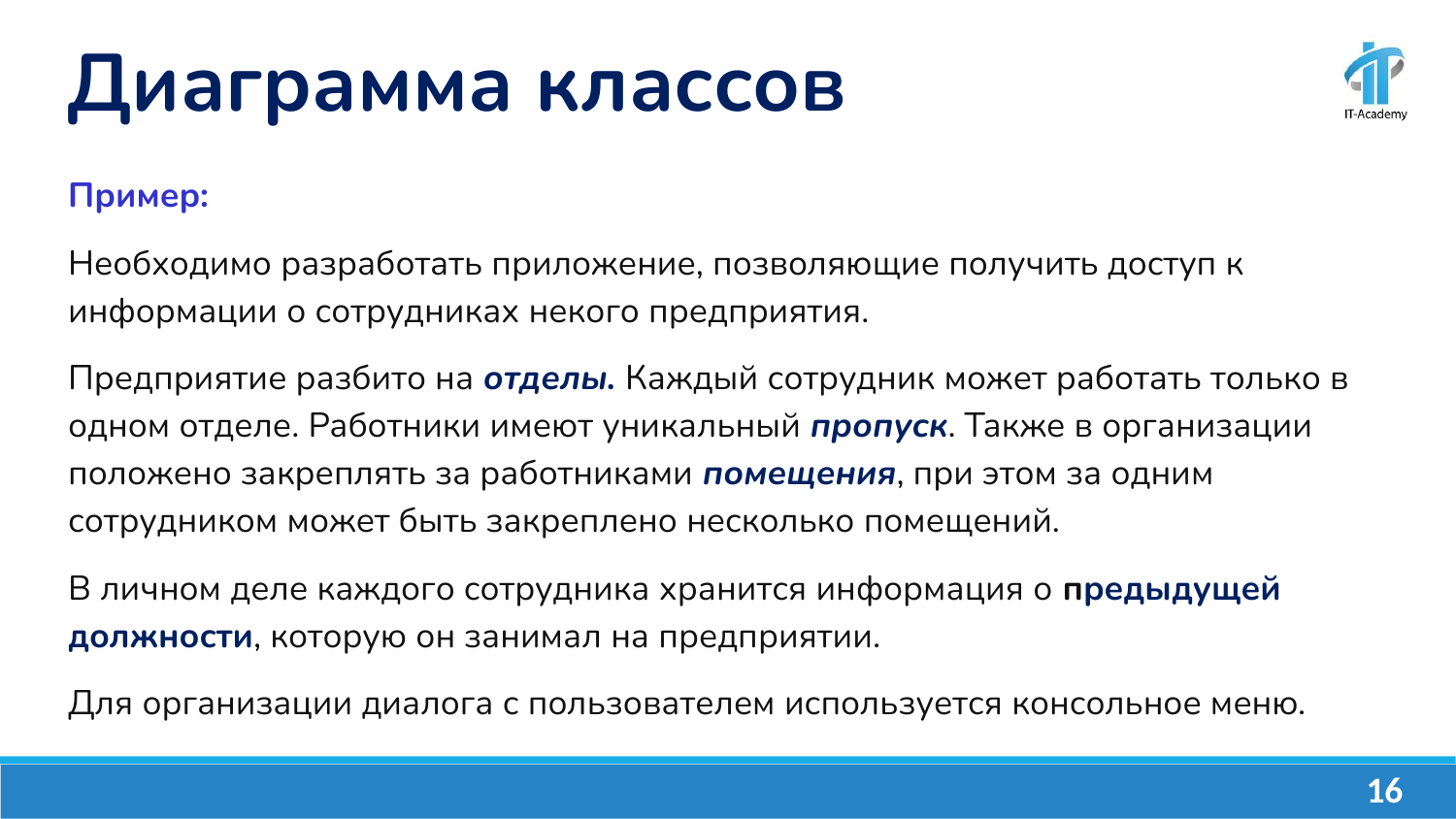

Диаграмма классов
Пример:
Необходимо разработать приложение, позволяющие получить доступ к информации о сотрудниках некого предприятия.
Предприятие разбито на отделы. Каждый сотрудник может работать только в одном отделе. Работники имеют уникальный пропуск. Также в организации положено закреплять за работниками помещения, при этом за одним сотрудником может быть закреплено несколько помещений.
В личном деле каждого сотрудника хранится информация о предыдущей должности, которую он занимал на предприятии.
Для организации диалога с пользователем используется консольное меню.
16